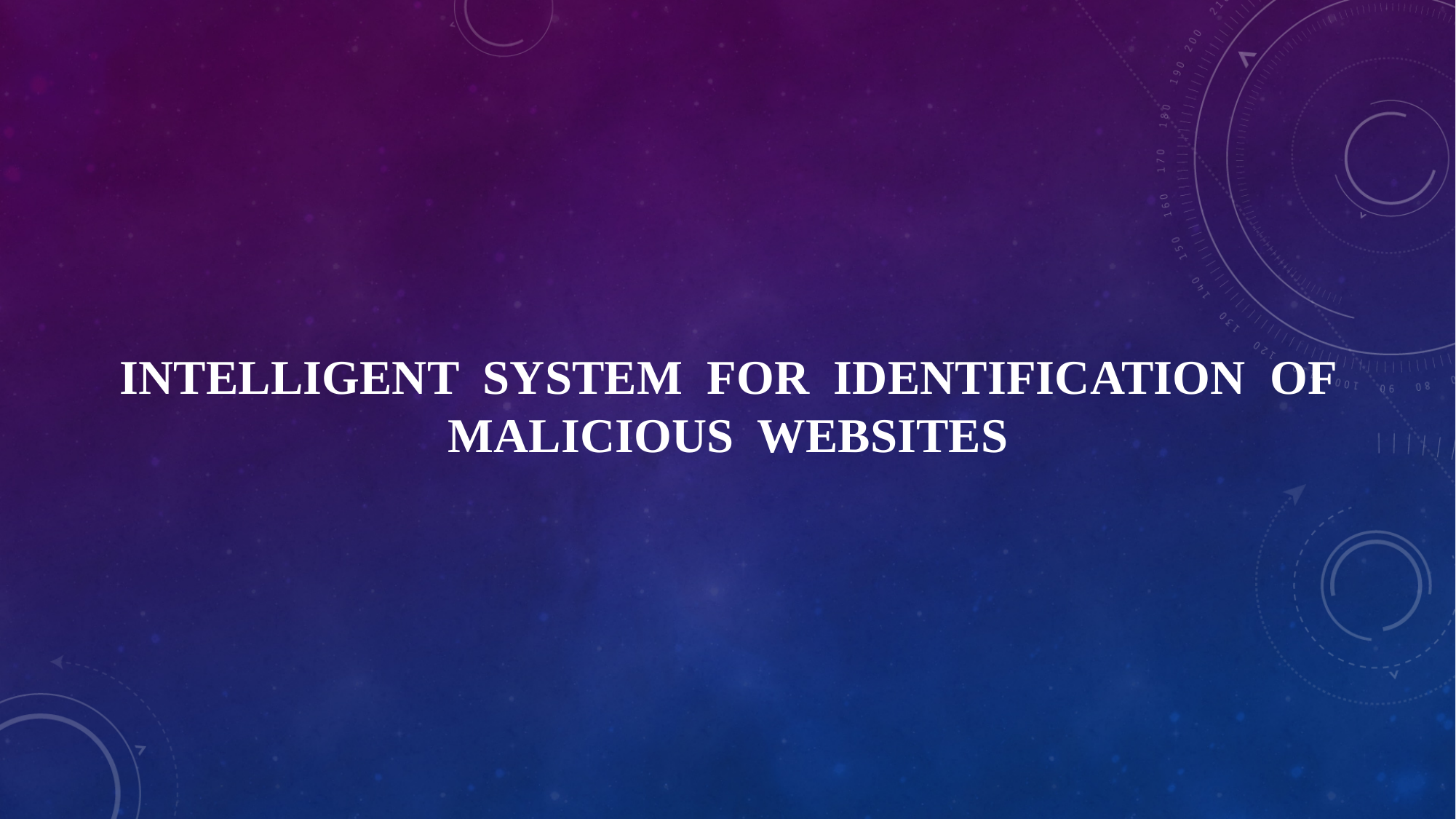

# INTELLIGENT  SYSTEM  FOR  IDENTIFICATION  OF MALICIOUS  WEBSITES